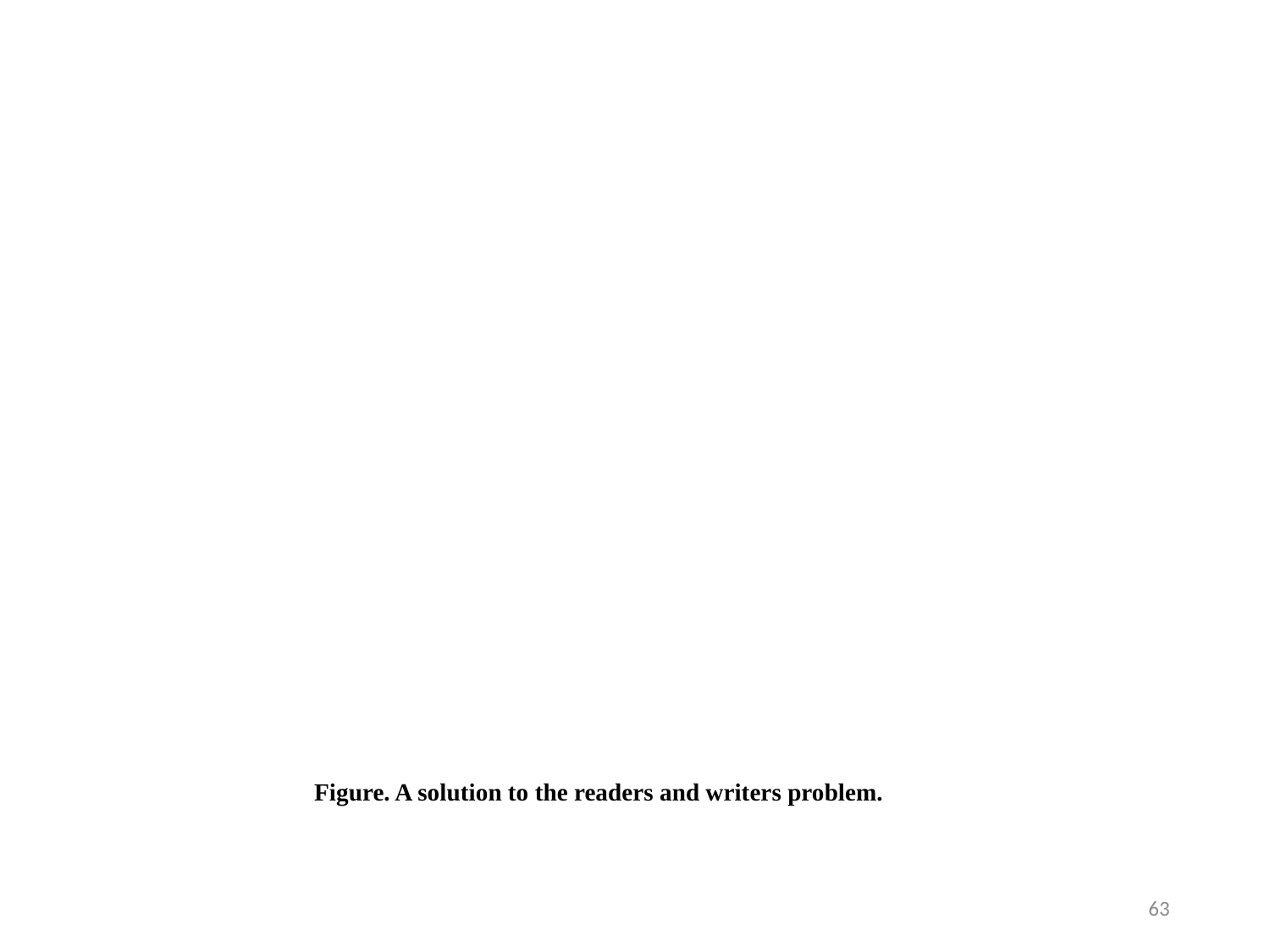

Figure. A solution to the readers and writers problem.
63